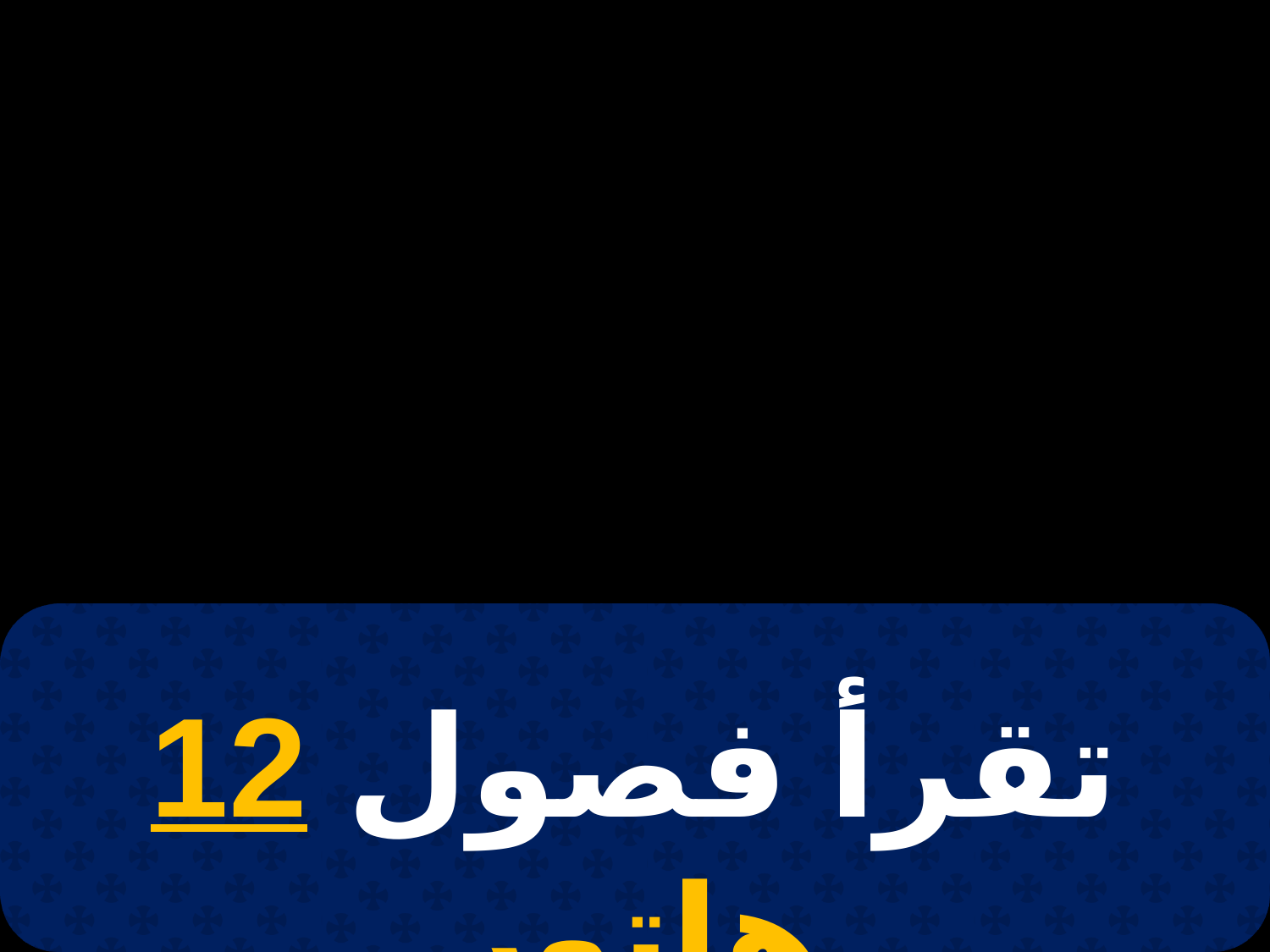

# 12 بؤونة
تقرأ فصول 12 هاتور